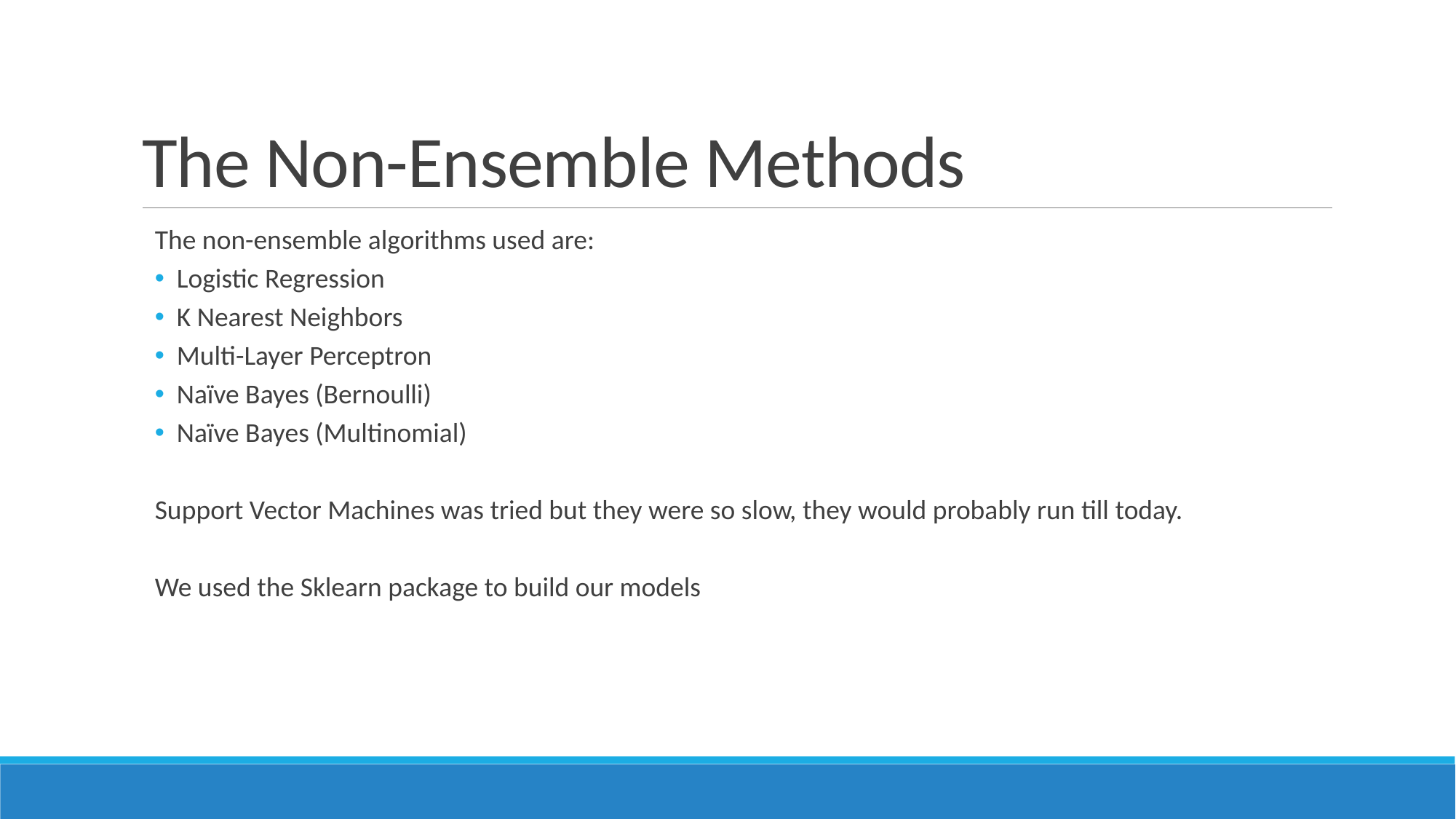

# The Non-Ensemble Methods
The non-ensemble algorithms used are:
Logistic Regression
K Nearest Neighbors
Multi-Layer Perceptron
Naïve Bayes (Bernoulli)
Naïve Bayes (Multinomial)

Support Vector Machines was tried but they were so slow, they would probably run till today.

We used the Sklearn package to build our models